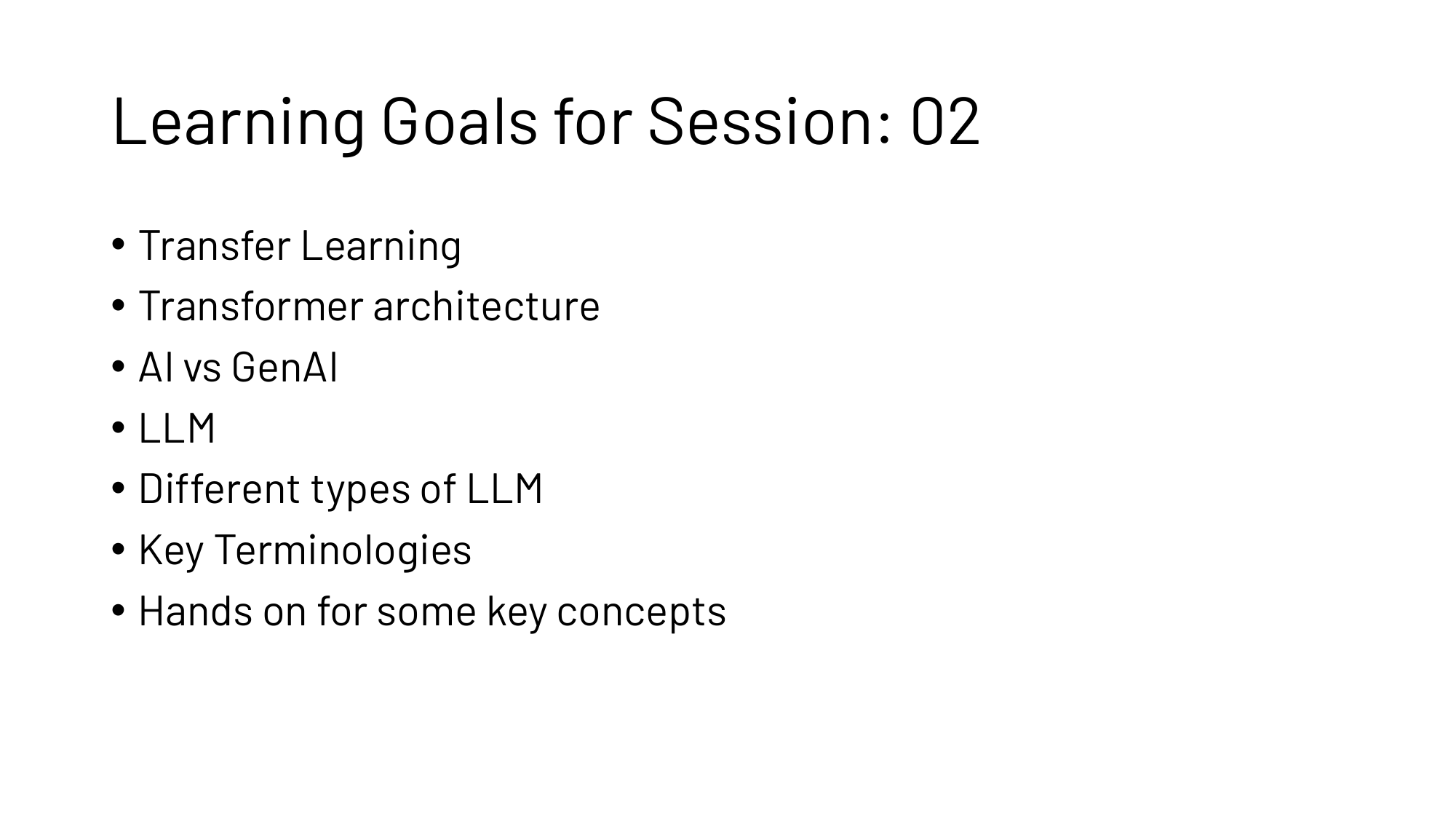

# Learning Goals for Session: 02
Transfer Learning
Transformer architecture
AI vs GenAI
LLM
Different types of LLM
Key Terminologies
Hands on for some key concepts